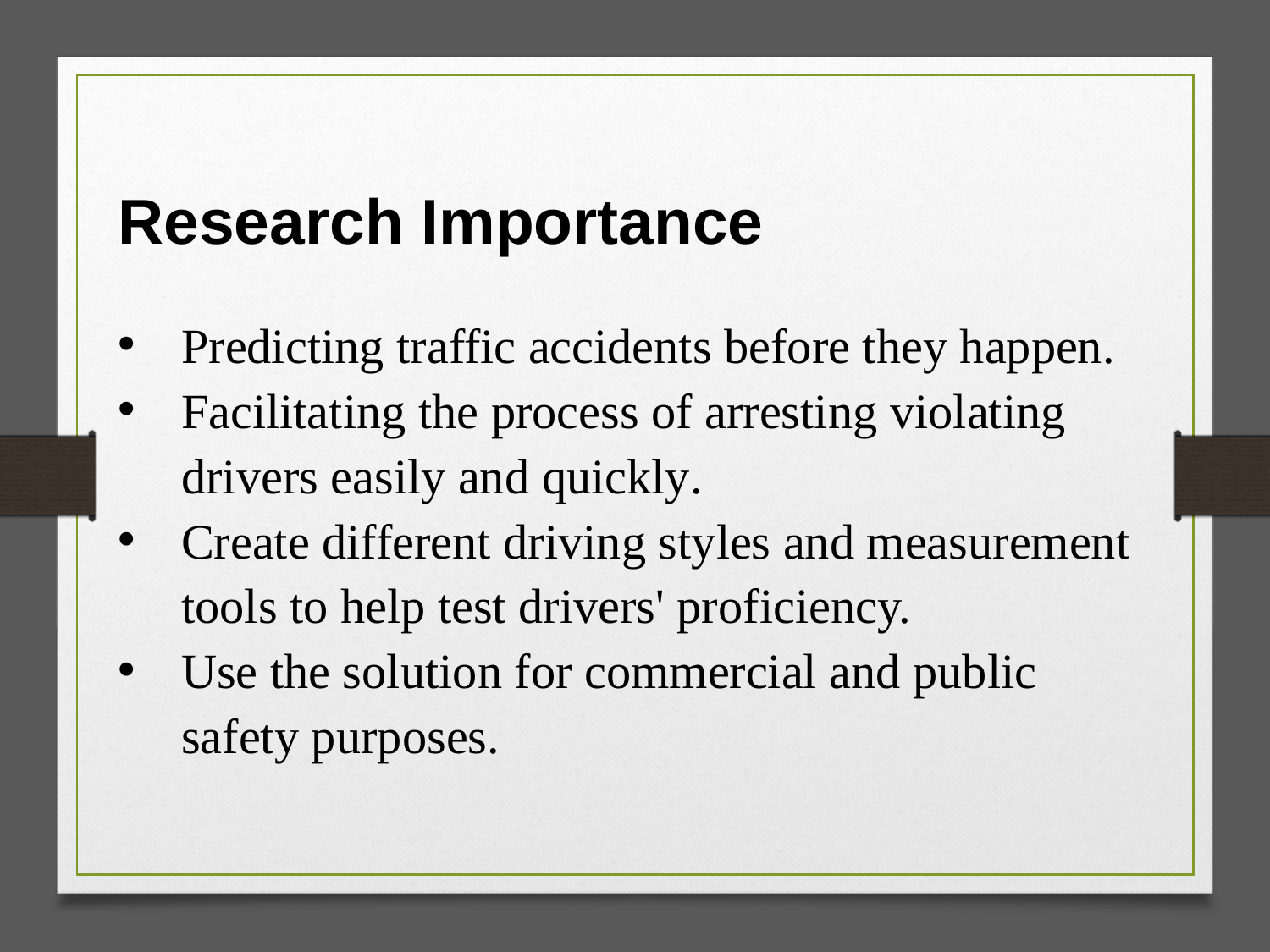

Research Importance

Predicting traffic accidents before they happen.
Facilitating the process of arresting violating drivers easily and quickly.
Create different driving styles and measurement tools to help test drivers' proficiency.
Use the solution for commercial and public safety purposes.